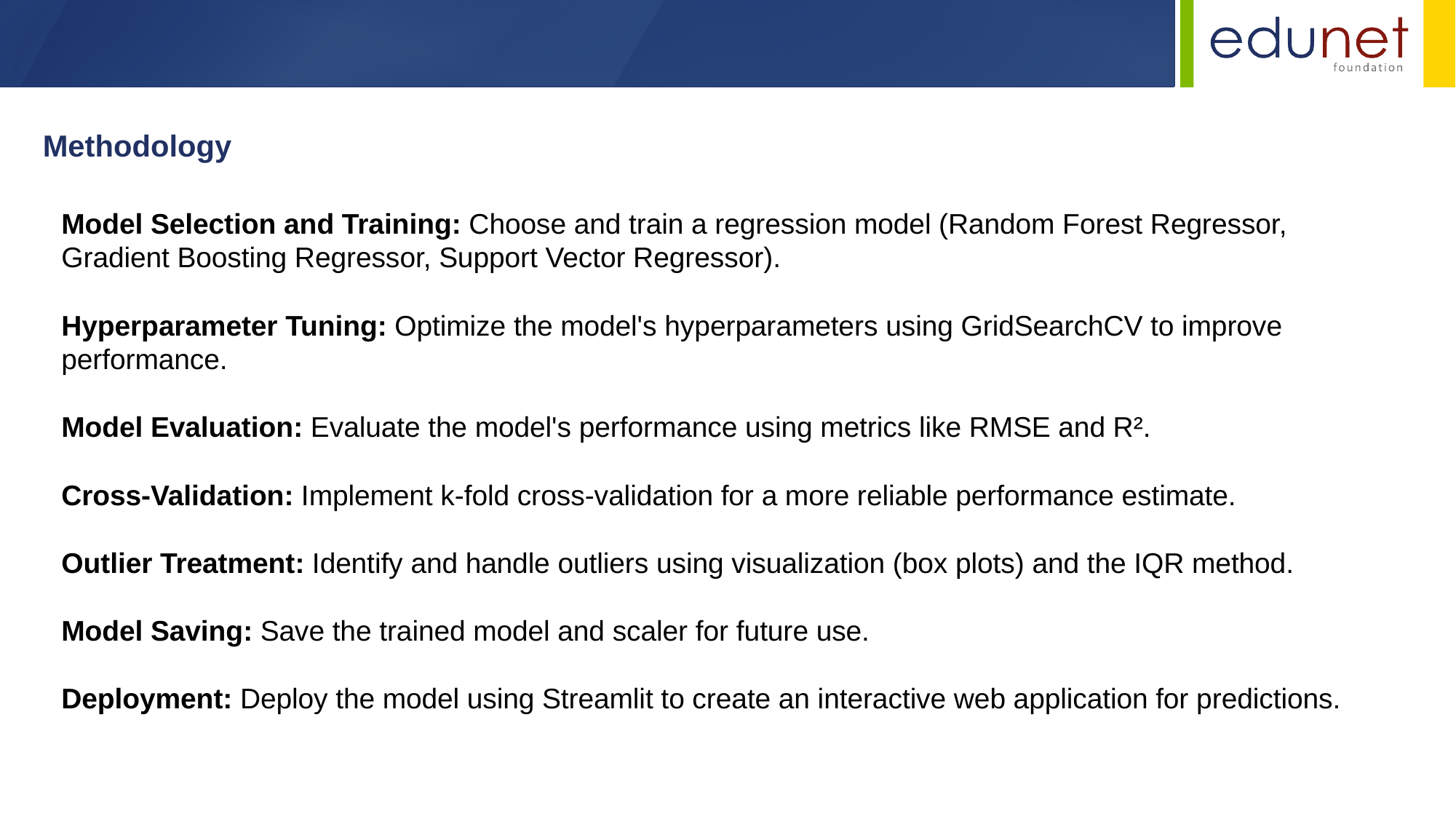

Methodology
Model Selection and Training: Choose and train a regression model (Random Forest Regressor, Gradient Boosting Regressor, Support Vector Regressor).

Hyperparameter Tuning: Optimize the model's hyperparameters using GridSearchCV to improve performance.

Model Evaluation: Evaluate the model's performance using metrics like RMSE and R².

Cross-Validation: Implement k-fold cross-validation for a more reliable performance estimate.

Outlier Treatment: Identify and handle outliers using visualization (box plots) and the IQR method.

Model Saving: Save the trained model and scaler for future use.

Deployment: Deploy the model using Streamlit to create an interactive web application for predictions.